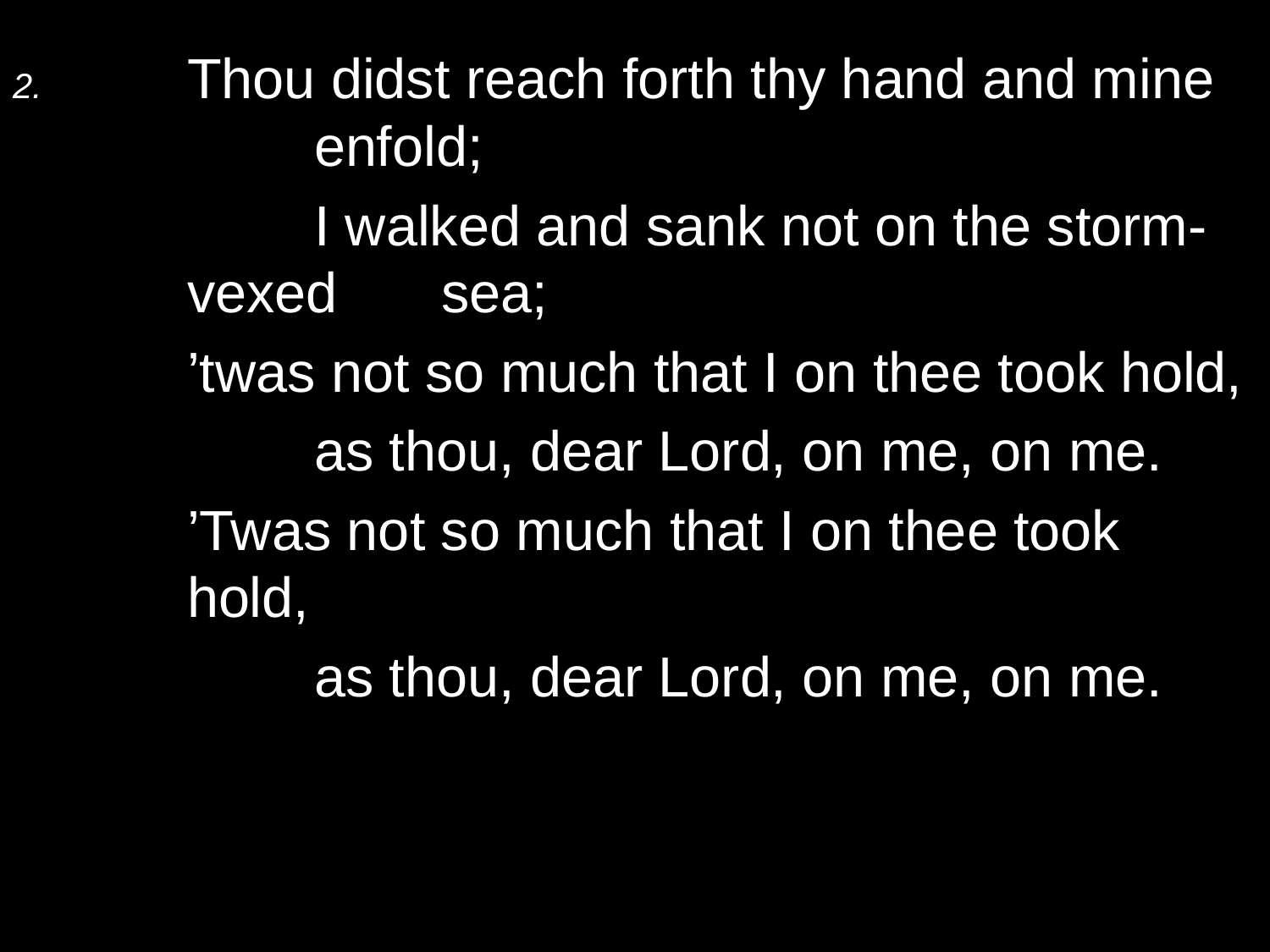

2.	Thou didst reach forth thy hand and mine 	enfold;
		I walked and sank not on the storm-vexed 	sea;
	’twas not so much that I on thee took hold,
		as thou, dear Lord, on me, on me.
	’Twas not so much that I on thee took hold,
		as thou, dear Lord, on me, on me.